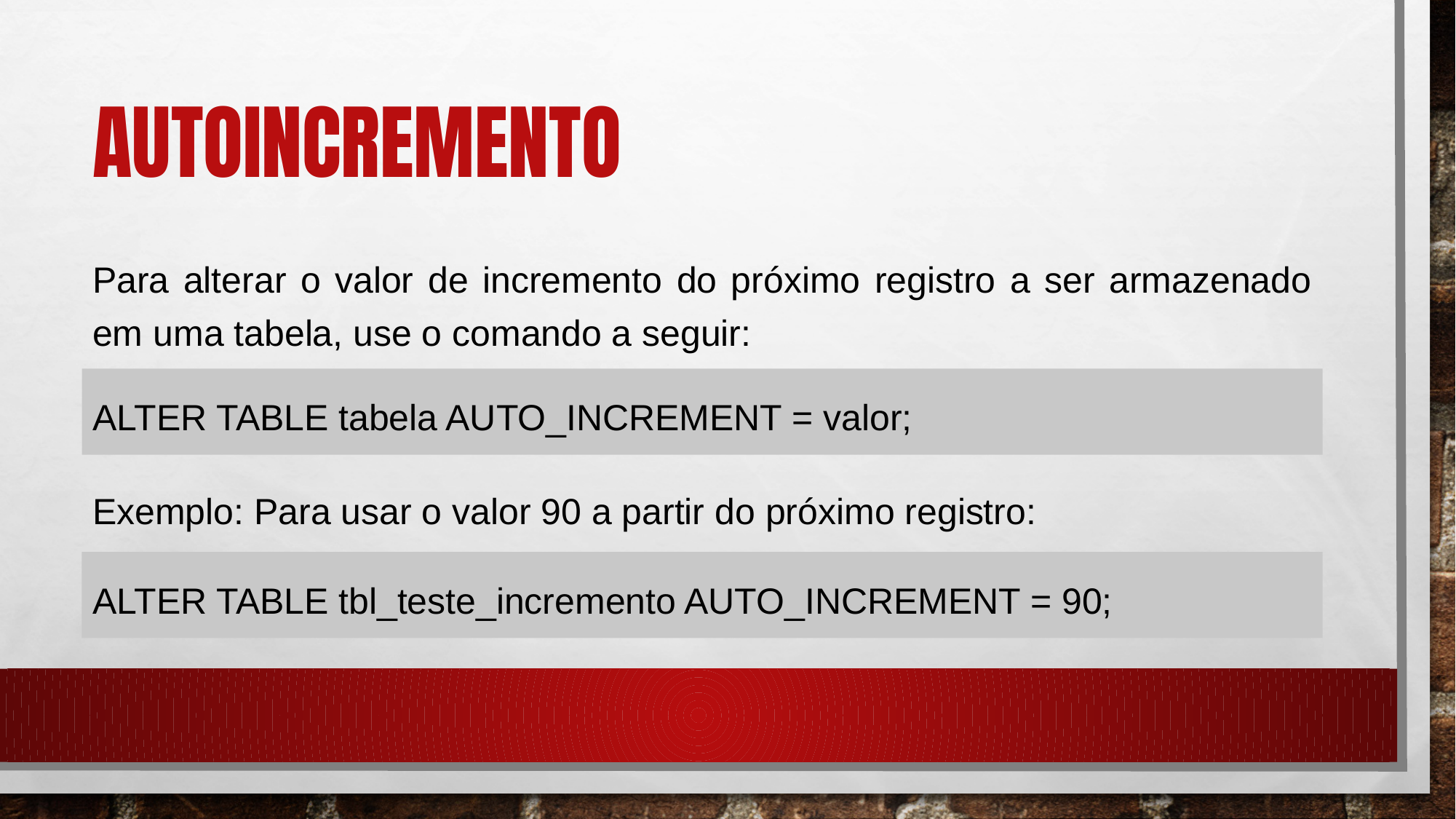

# AUTOINCREMENTO
Para alterar o valor de incremento do próximo registro a ser armazenado em uma tabela, use o comando a seguir:
ALTER TABLE tabela AUTO_INCREMENT = valor;
Exemplo: Para usar o valor 90 a partir do próximo registro:
ALTER TABLE tbl_teste_incremento AUTO_INCREMENT = 90;